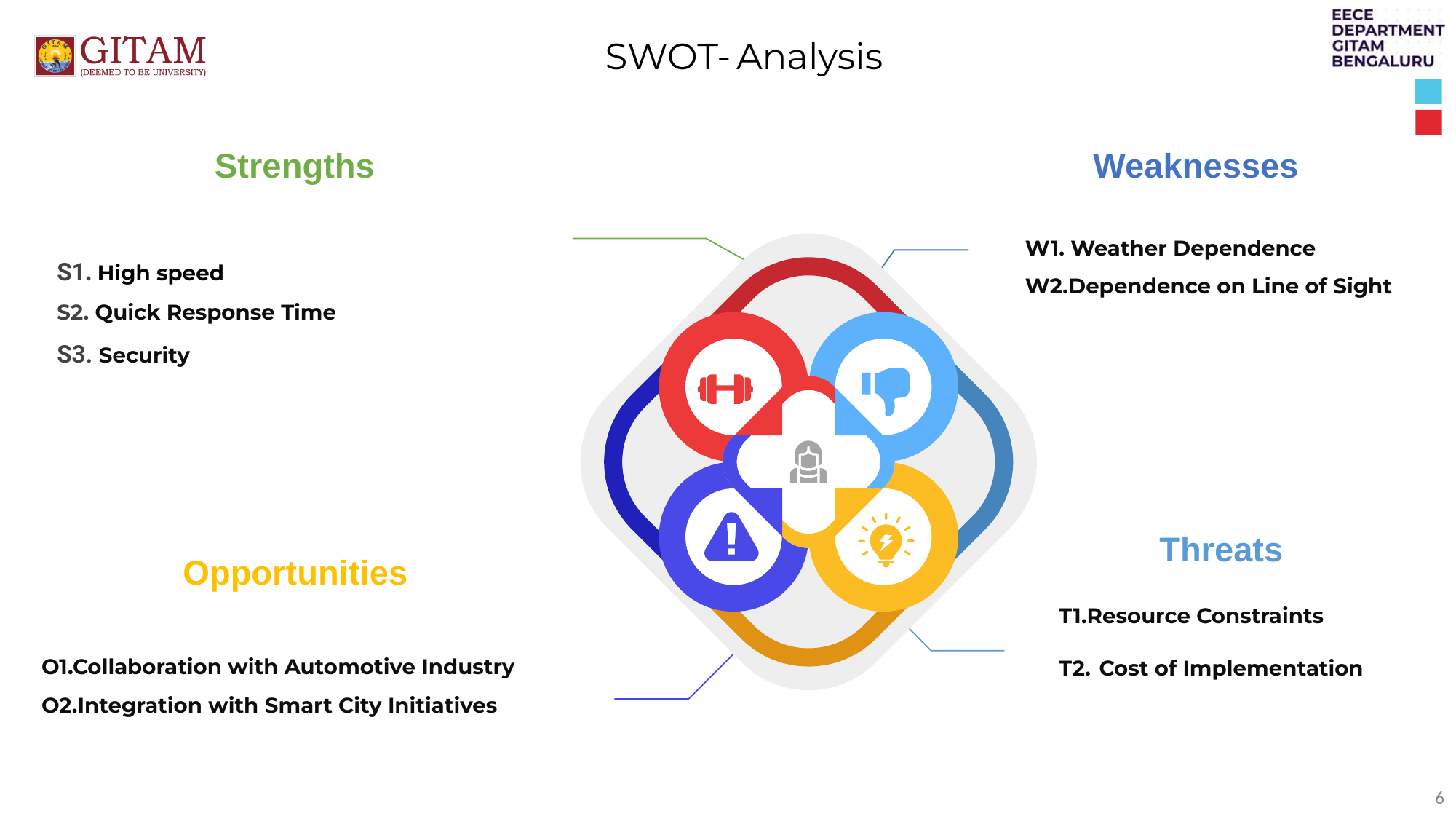

SWOT- Analysis
Weaknesses
W1. Weather Dependence
W2.Dependence on Line of Sight

Strengths
S1. High speed
S2. Quick Response Time
S3. Security

Threats
T1.Resource Constraints
T2. Cost of Implementation

Opportunities
O1.Collaboration with Automotive Industry
O2.Integration with Smart City Initiatives

6